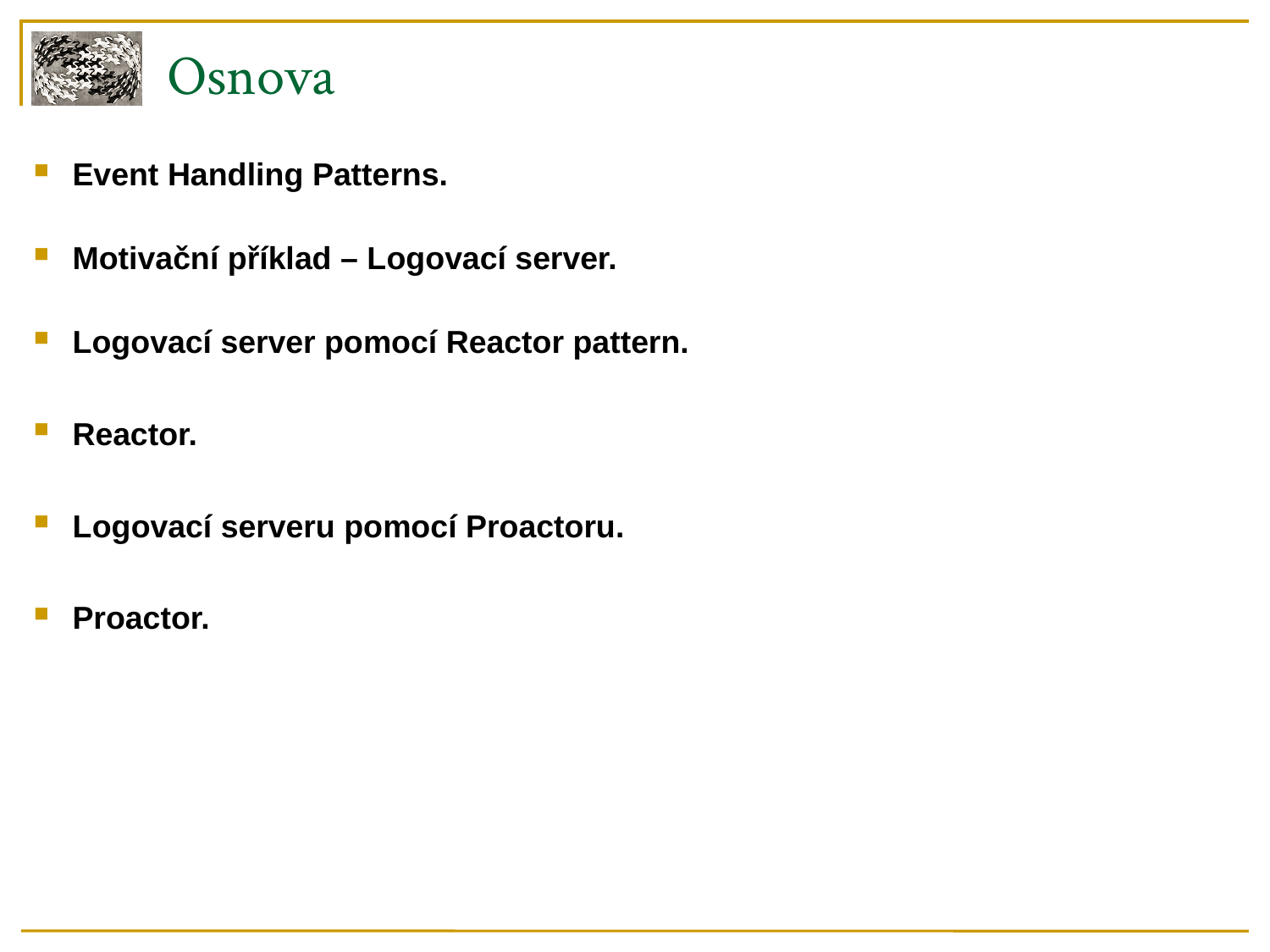

Osnova
 Event Handling Patterns.

 Motivační příklad – Logovací server.

 Logovací server pomocí Reactor pattern.

 Reactor.

 Logovací serveru pomocí Proactoru.

 Proactor.